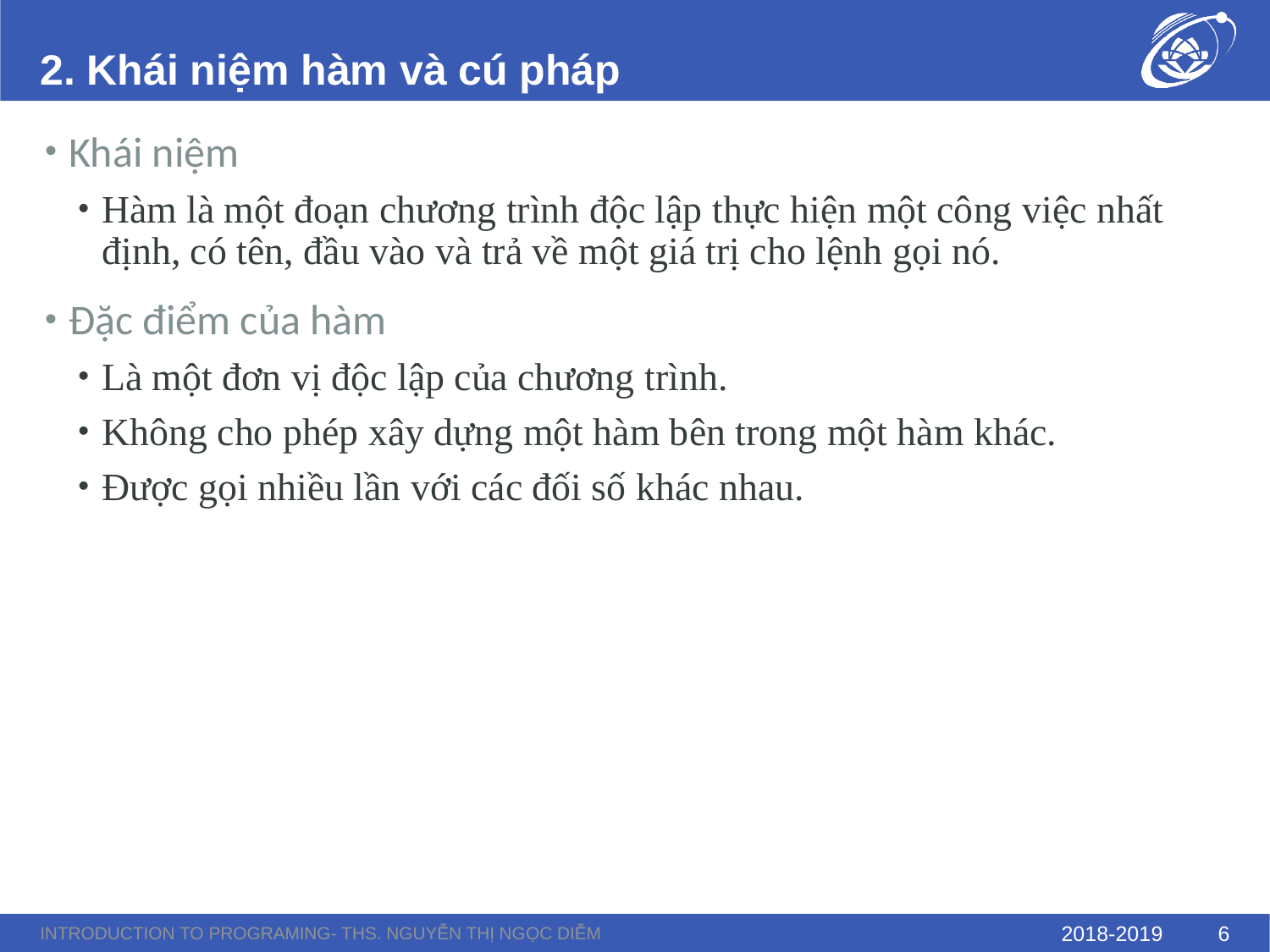

# 2. Khái niệm hàm và cú pháp
Khái niệm
Hàm là một đoạn chương trình độc lập thực hiện một công việc nhất định, có tên, đầu vào và trả về một giá trị cho lệnh gọi nó.
Đặc điểm của hàm
Là một đơn vị độc lập của chương trình.
Không cho phép xây dựng một hàm bên trong một hàm khác.
Được gọi nhiều lần với các đối số khác nhau.
Introduction to Programing- ThS. Nguyễn Thị Ngọc Diễm
2018-2019
6